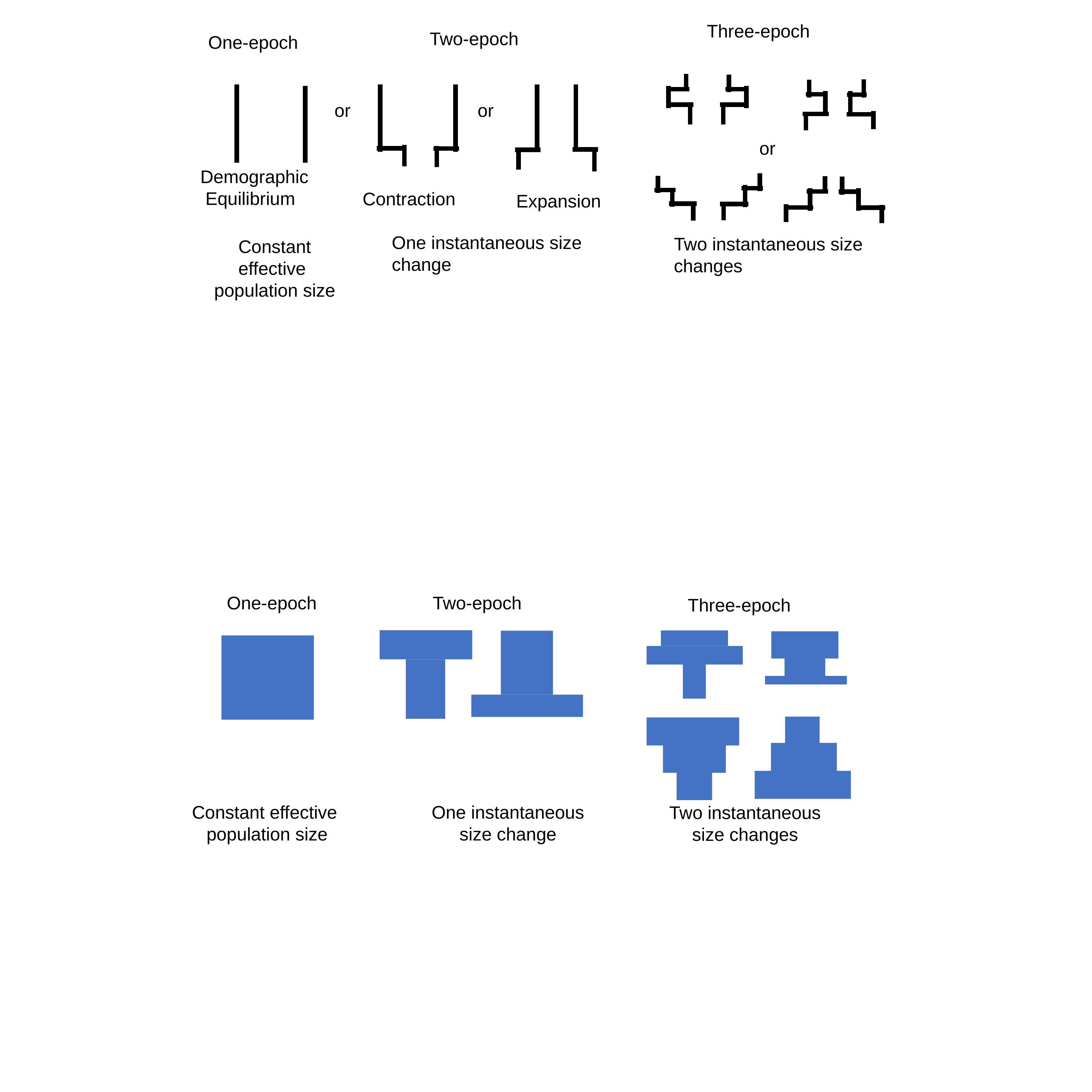

Three-epoch
Two-epoch
One-epoch
or
or
or
Demographic
 Equilibrium
Contraction
Expansion
One instantaneous size change
Two instantaneous size changes
Constant effective
population size
One-epoch
Two-epoch
Three-epoch

One instantaneous size change
Constant effective
population size
Two instantaneous size changes